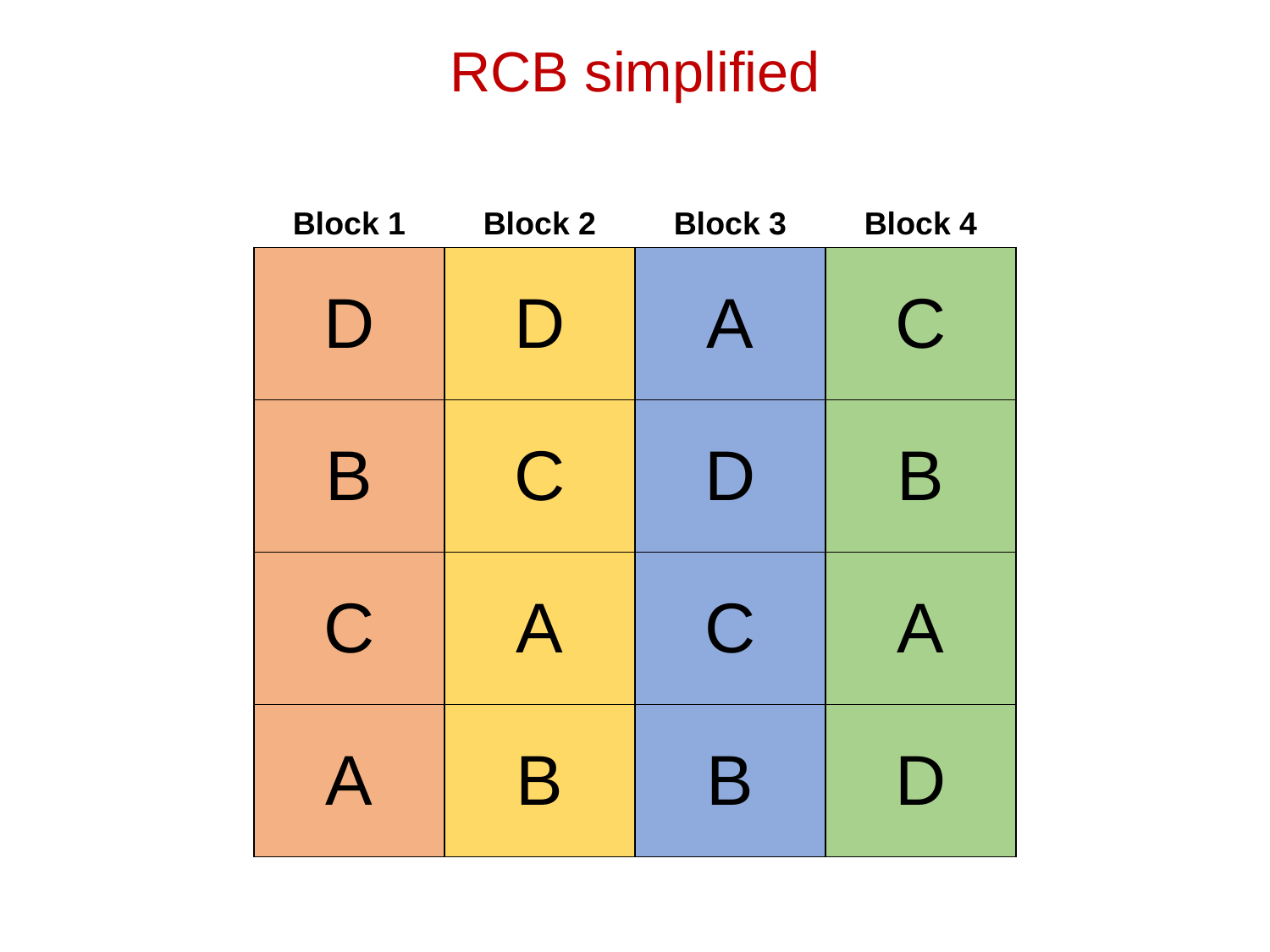

# RCB simplified
| Block 1 | Block 2 | Block 3 | Block 4 |
| --- | --- | --- | --- |
| D | D | A | C |
| B | C | D | B |
| C | A | C | A |
| A | B | B | D |